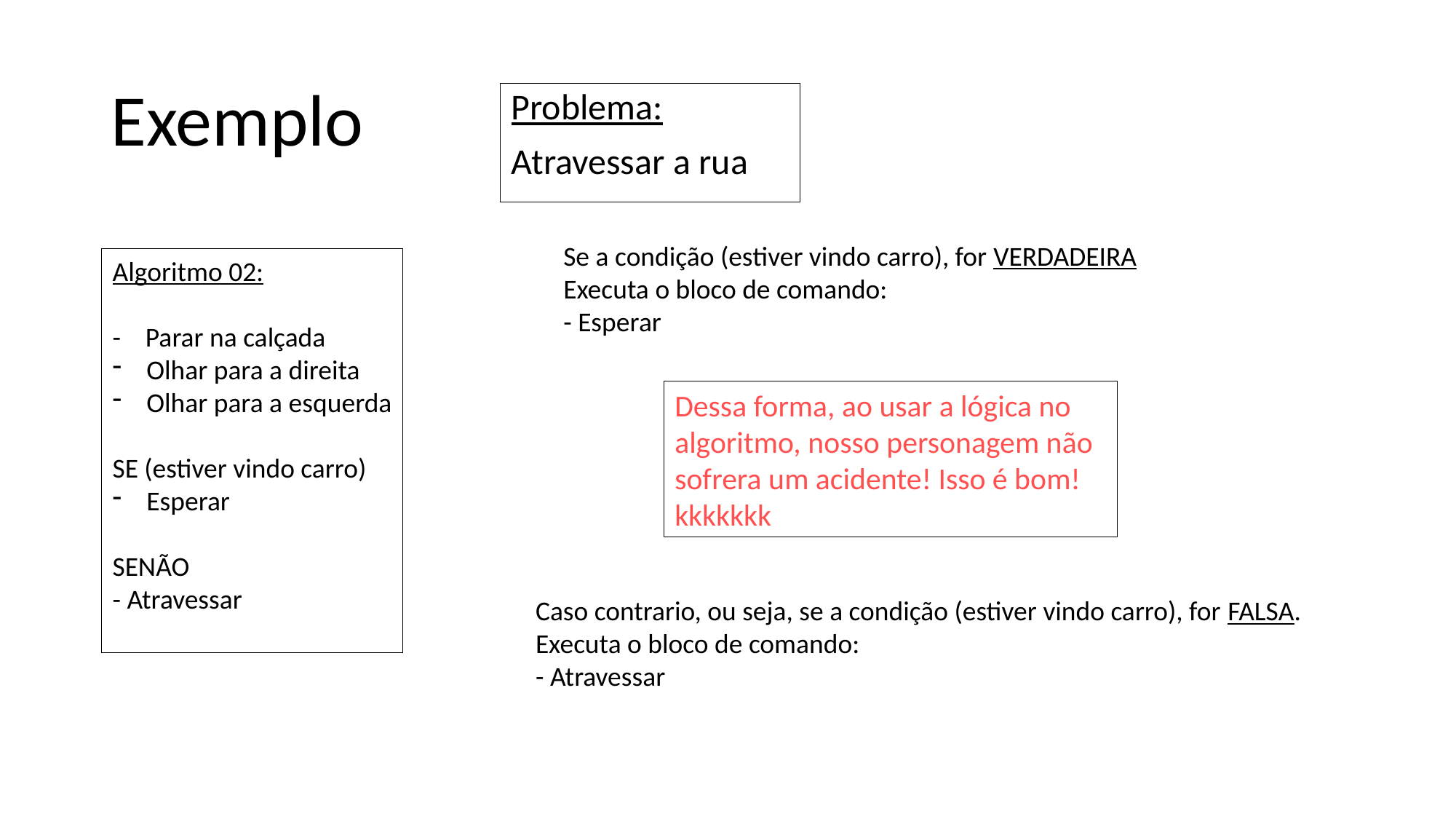

# Exemplo
Problema:
Atravessar a rua
Se a condição (estiver vindo carro), for VERDADEIRA
Executa o bloco de comando:
- Esperar
Algoritmo 02:

-    Parar na calçada
Olhar para a direita
Olhar para a esquerda

SE (estiver vindo carro)
Esperar

SENÃO
- Atravessar

Dessa forma, ao usar a lógica no algoritmo, nosso personagem não sofrera um acidente! Isso é bom! kkkkkkk
Caso contrario, ou seja, se a condição (estiver vindo carro), for FALSA.
Executa o bloco de comando:
- Atravessar